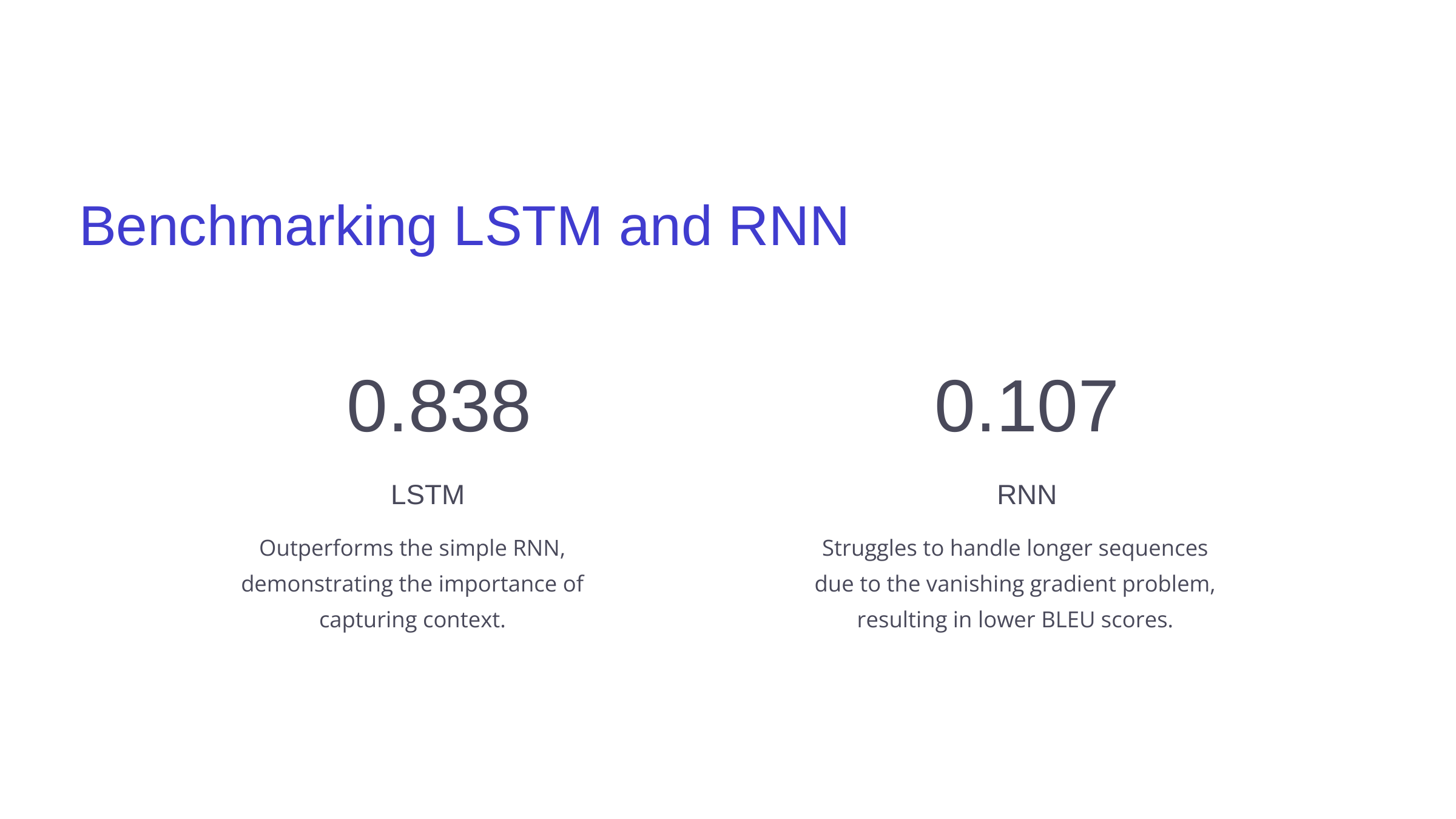

Benchmarking LSTM and RNN
0.838
0.107
LSTM
RNN
Outperforms the simple RNN, demonstrating the importance of capturing context.
Struggles to handle longer sequences due to the vanishing gradient problem, resulting in lower BLEU scores.